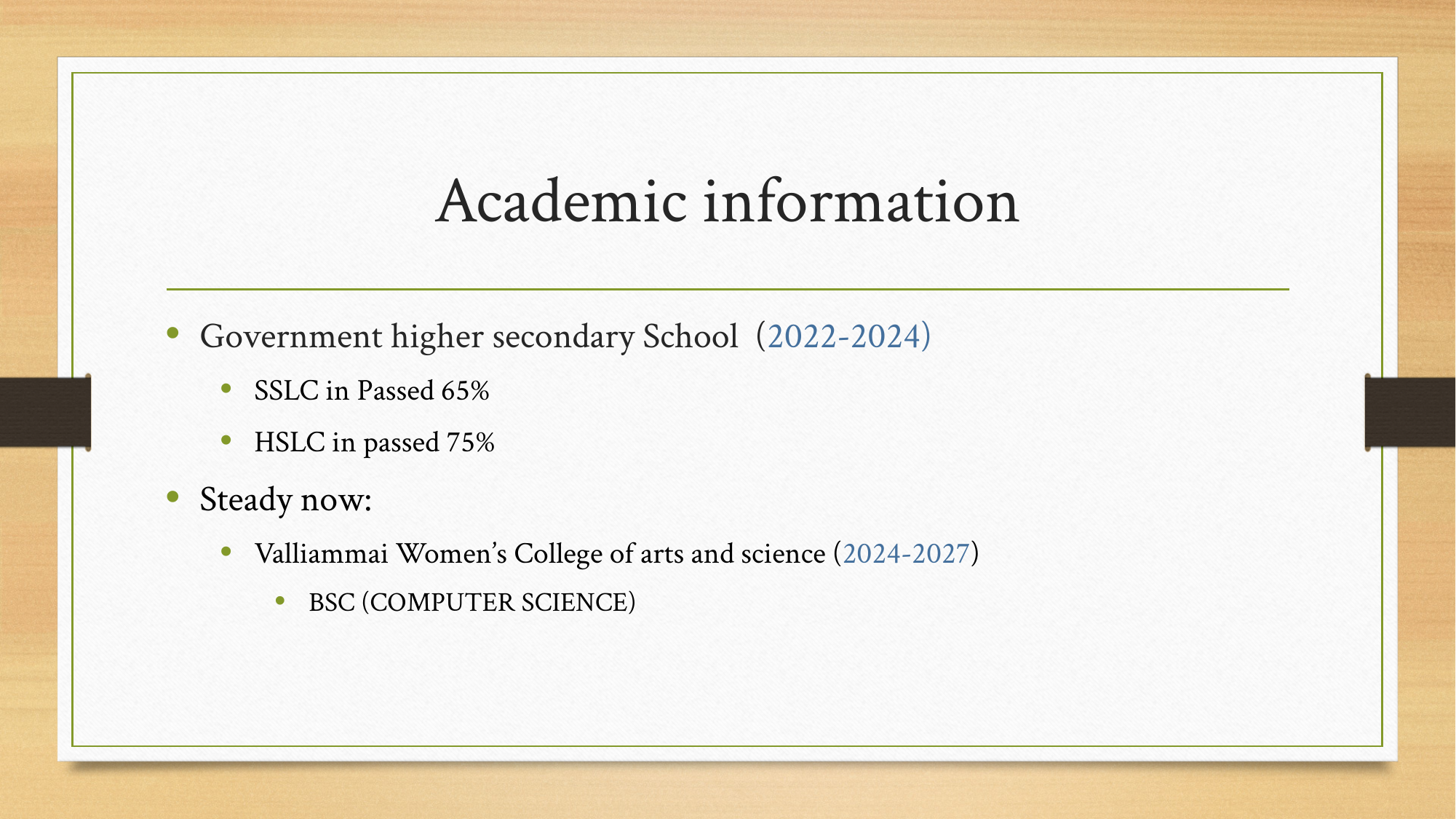

# Academic information
Government higher secondary School  (2022-2024)
SSLC in Passed 65%
HSLC in passed 75%
Steady now:
Valliammai Women’s College of arts and science (2024-2027)
BSC (COMPUTER SCIENCE)